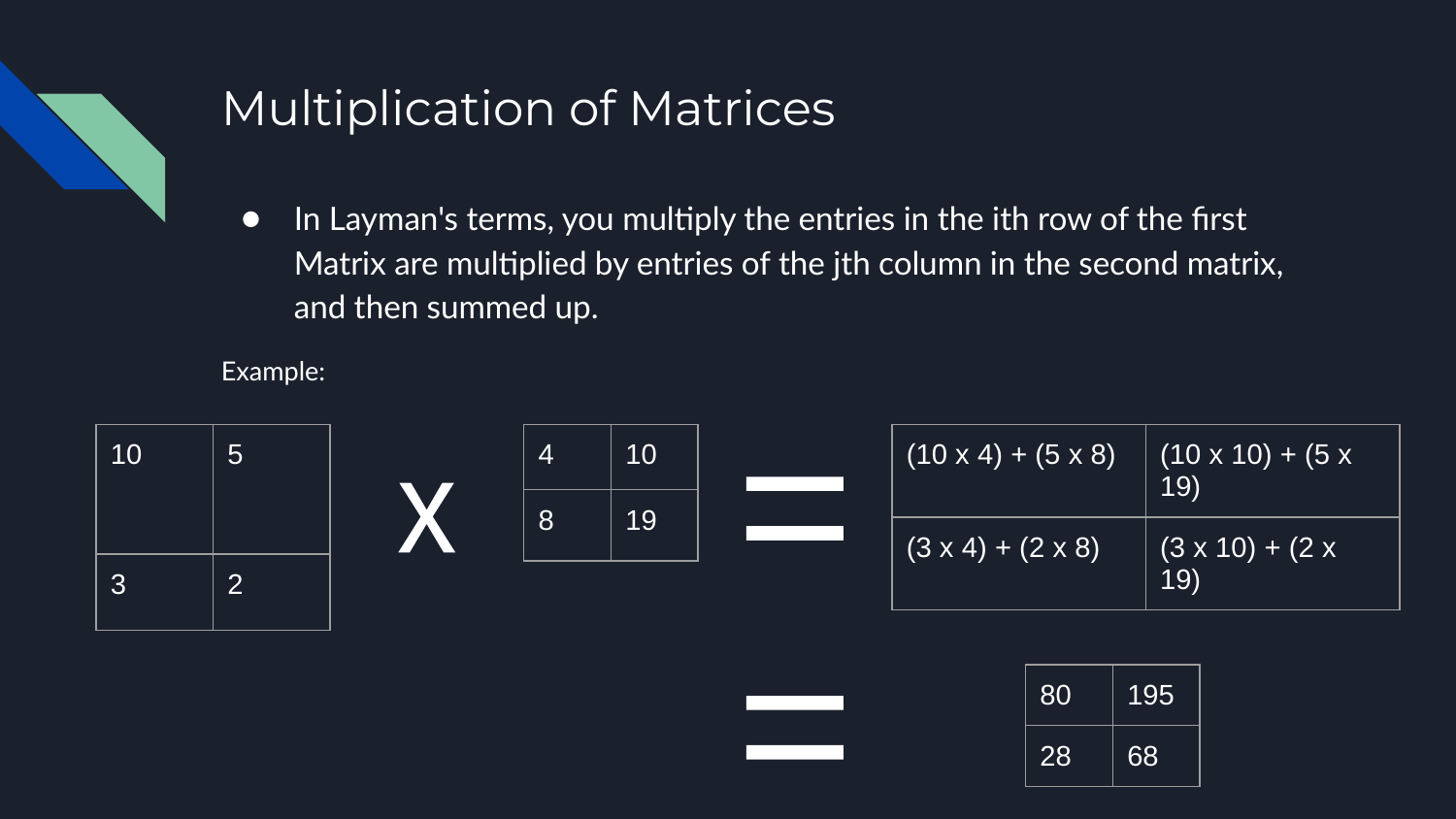

# Multiplication of Matrices
In Layman's terms, you multiply the entries in the ith row of the first Matrix are multiplied by entries of the jth column in the second matrix, and then summed up.
Example:

| 4 | 10 |
| --- | --- |
| 8 | 19 |
| (10 x 4) + (5 x 8) | (10 x 10) + (5 x 19) |
| --- | --- |
| (3 x 4) + (2 x 8) | (3 x 10) + (2 x 19) |
| 10 | 5 |
| --- | --- |
| 3 | 2 |
=
x
| 80 | 195 |
| --- | --- |
| 28 | 68 |
=